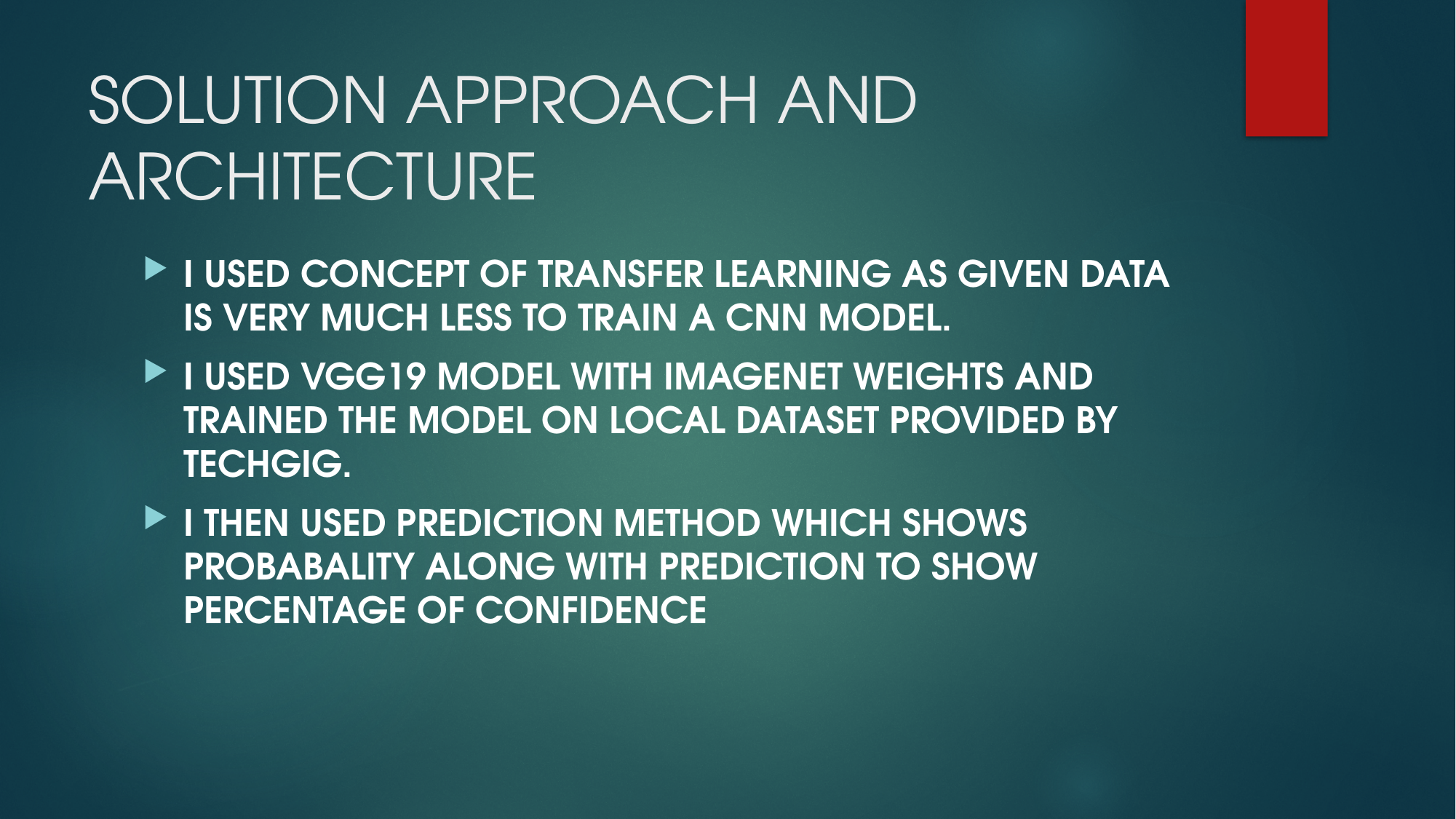

# SOLUTION APPROACH AND ARCHITECTURE
I USED CONCEPT OF TRANSFER LEARNING AS GIVEN DATA IS VERY MUCH LESS TO TRAIN A CNN MODEL.
I USED VGG19 MODEL WITH IMAGENET WEIGHTS AND TRAINED THE MODEL ON LOCAL DATASET PROVIDED BY TECHGIG.
I THEN USED PREDICTION METHOD WHICH SHOWS PROBABALITY ALONG WITH PREDICTION TO SHOW PERCENTAGE OF CONFIDENCE